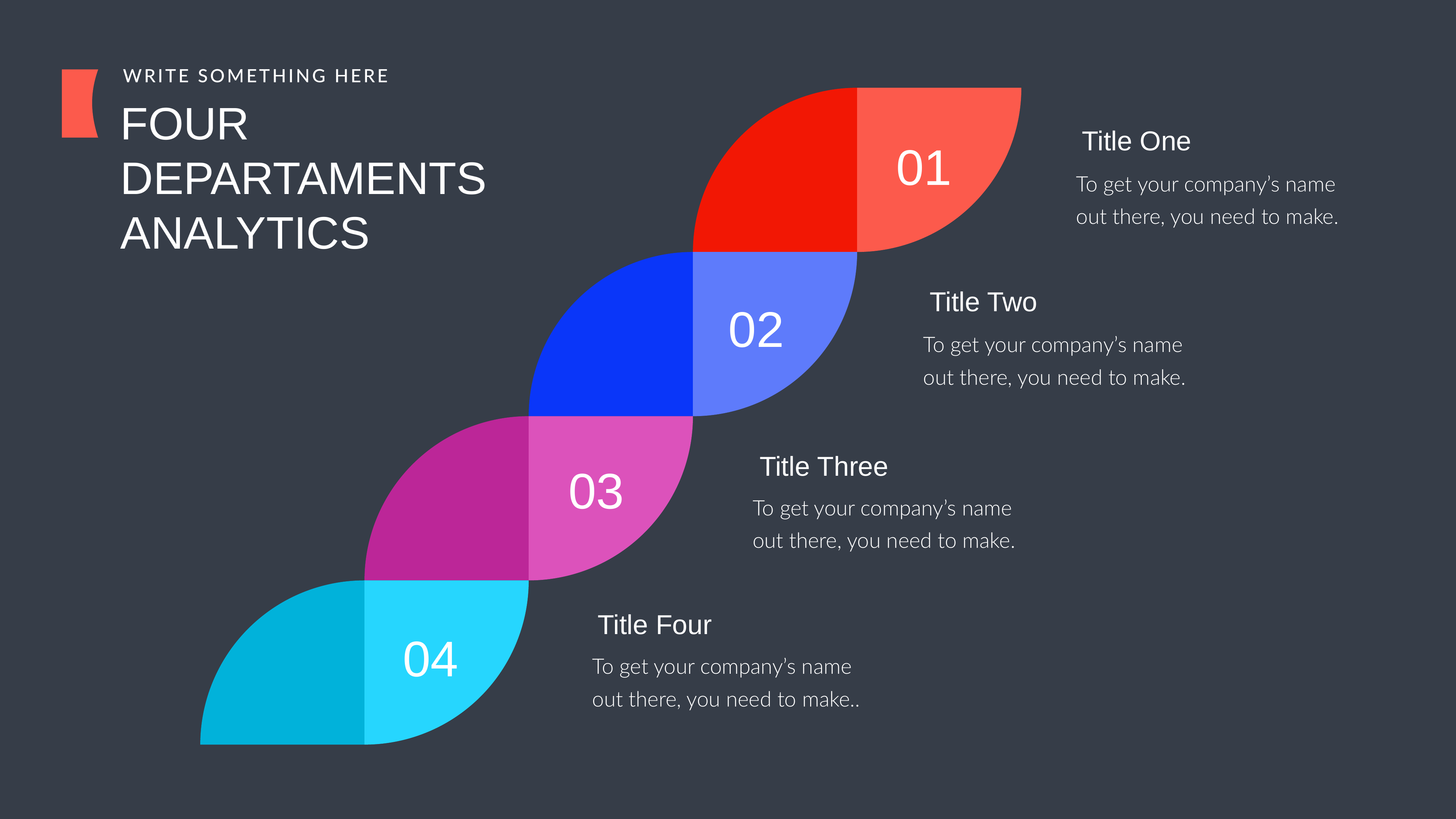

WRITE SOMETHING HERE
FOUR DEPARTAMENTS ANALYTICS

Title One
01
To get your company’s name out there, you need to make.
Title Two
02
To get your company’s name out there, you need to make.
Title Three
03
To get your company’s name out there, you need to make.
Title Four
04
To get your company’s name out there, you need to make..